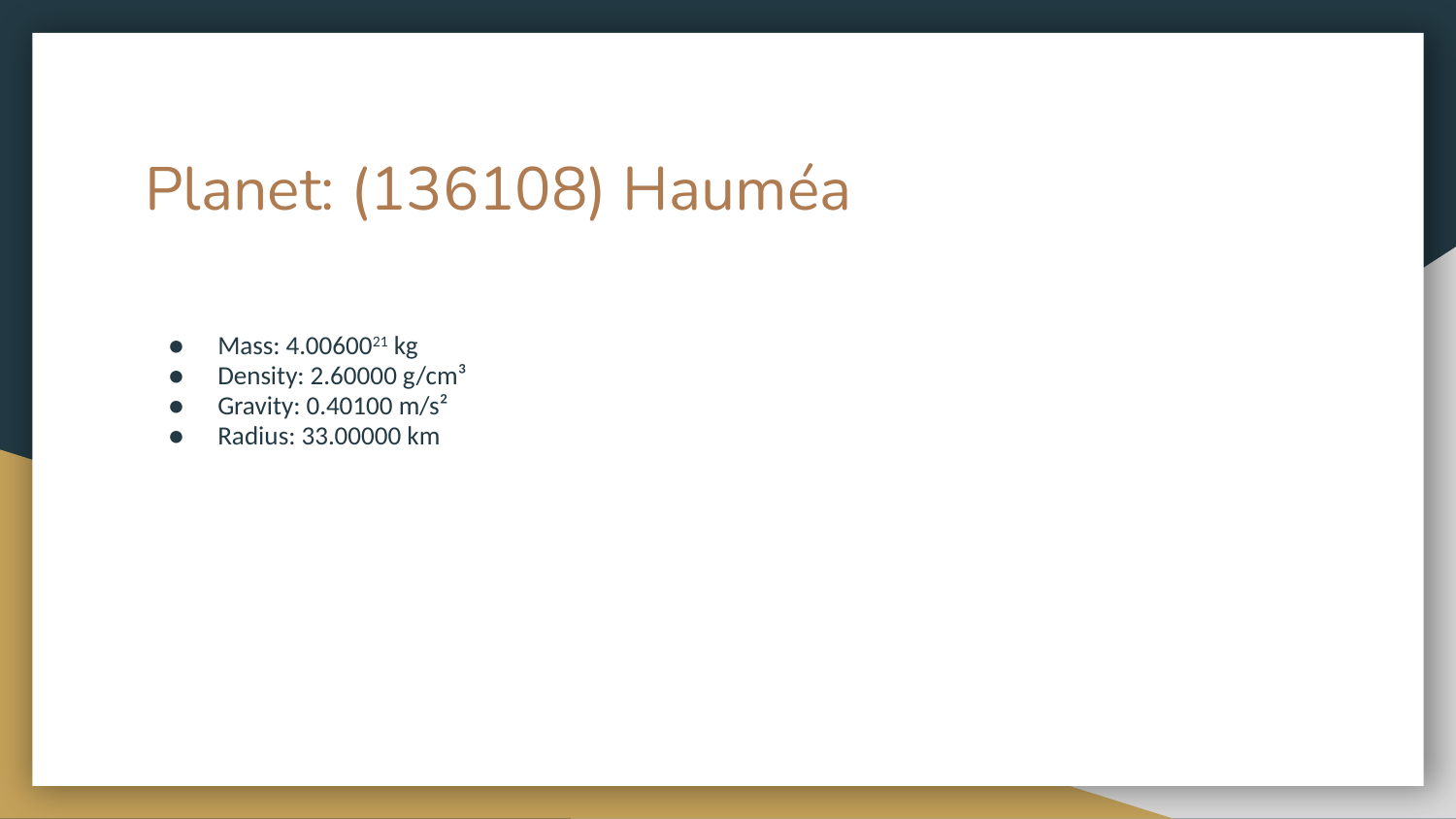

# Planet: (136108) Hauméa
Mass: 4.0060021 kg
Density: 2.60000 g/cm³
Gravity: 0.40100 m/s²
Radius: 33.00000 km